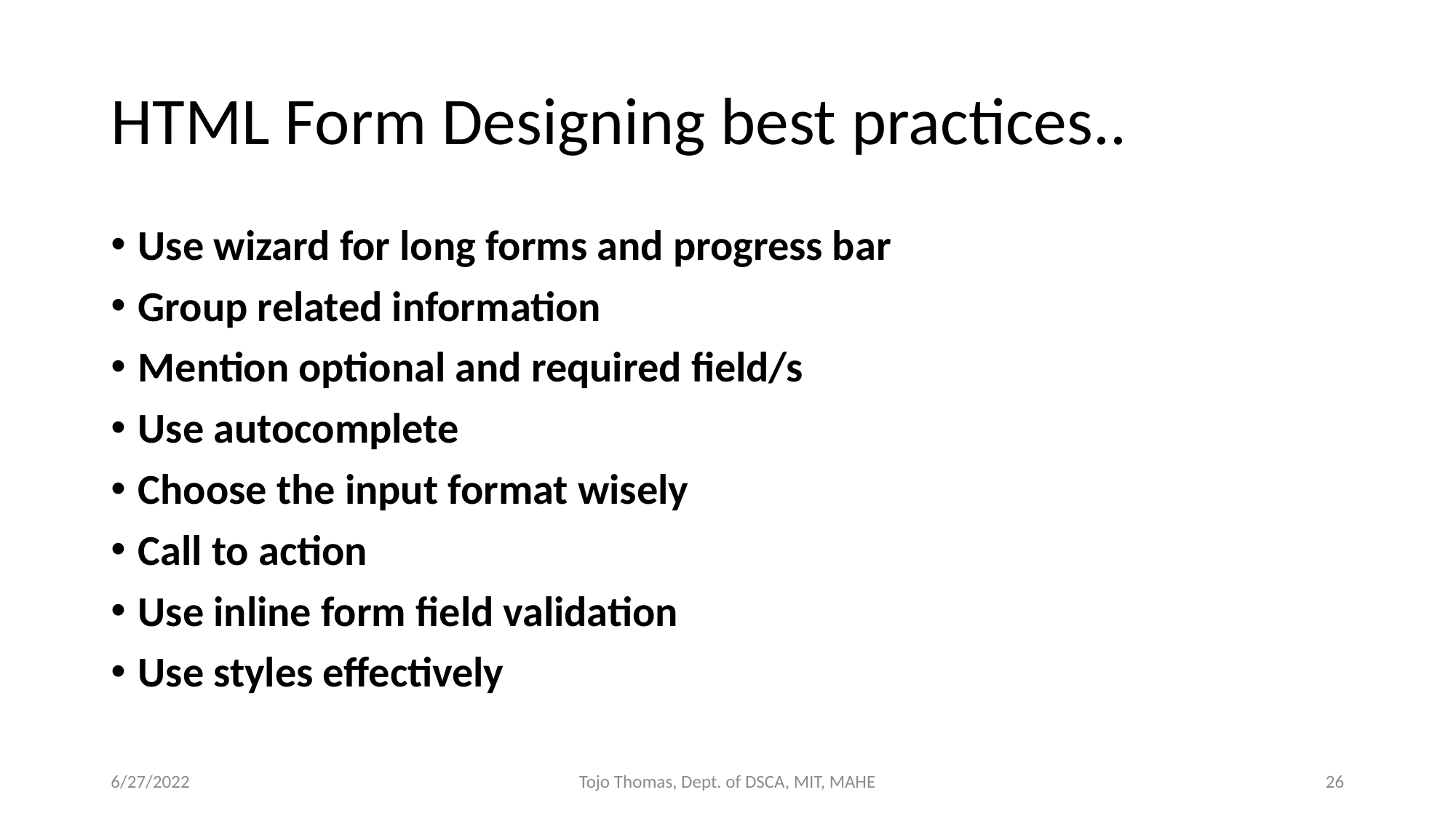

# HTML Form Designing best practices..
Use wizard for long forms and progress bar
Group related information
Mention optional and required field/s
Use autocomplete
Choose the input format wisely
Call to action
Use inline form field validation
Use styles effectively

6/27/2022
Tojo Thomas, Dept. of DSCA, MIT, MAHE
26